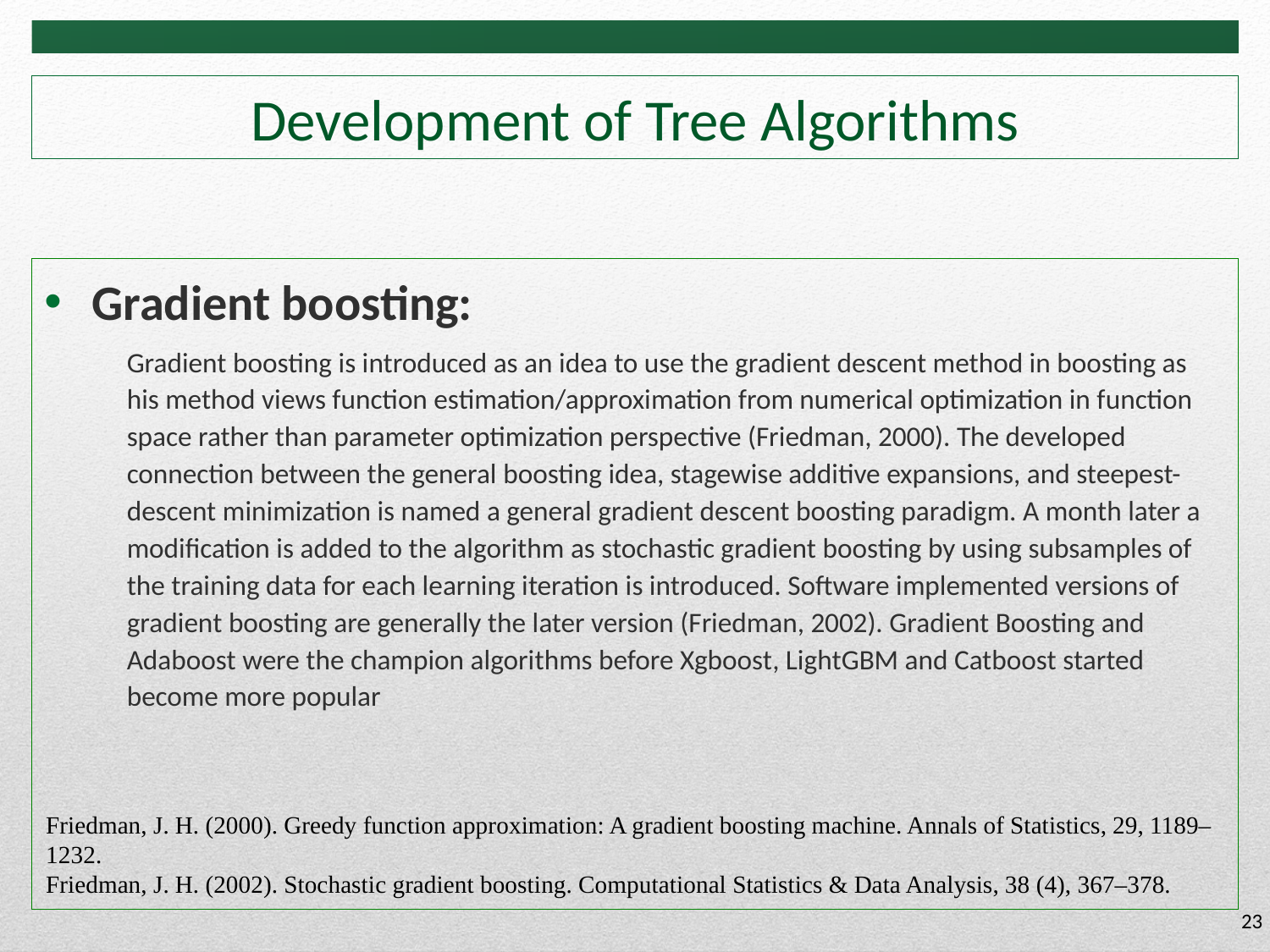

# Development of Tree Algorithms
Gradient boosting:
Gradient boosting is introduced as an idea to use the gradient descent method in boosting as his method views function estimation/approximation from numerical optimization in function space rather than parameter optimization perspective (Friedman, 2000). The developed connection between the general boosting idea, stagewise additive expansions, and steepest-descent minimization is named a general gradient descent boosting paradigm. A month later a modification is added to the algorithm as stochastic gradient boosting by using subsamples of the training data for each learning iteration is introduced. Software implemented versions of gradient boosting are generally the later version (Friedman, 2002). Gradient Boosting and Adaboost were the champion algorithms before Xgboost, LightGBM and Catboost started become more popular
Friedman, J. H. (2000). Greedy function approximation: A gradient boosting machine. Annals of Statistics, 29, 1189–1232.
Friedman, J. H. (2002). Stochastic gradient boosting. Computational Statistics & Data Analysis, 38 (4), 367–378.
23